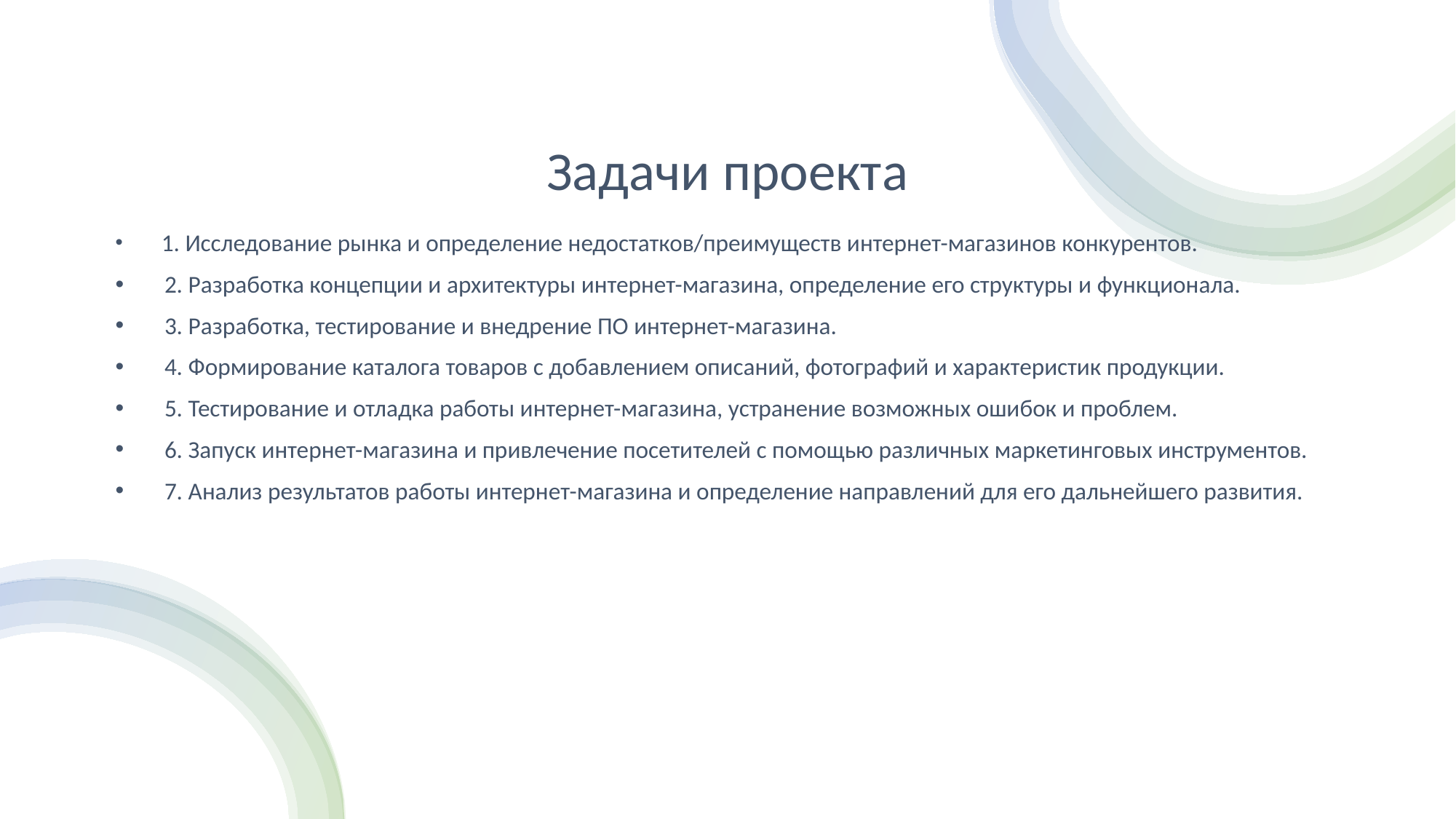

# Задачи проекта
    1. Исследование рынка и определение недостатков/преимуществ интернет-магазинов конкурентов.
    2. Разработка концепции и архитектуры интернет-магазина, определение его структуры и функционала.
    3. Разработка, тестирование и внедрение ПО интернет-магазина.
    4. Формирование каталога товаров с добавлением описаний, фотографий и характеристик продукции.
    5. Тестирование и отладка работы интернет-магазина, устранение возможных ошибок и проблем.
    6. Запуск интернет-магазина и привлечение посетителей с помощью различных маркетинговых инструментов.
    7. Анализ результатов работы интернет-магазина и определение направлений для его дальнейшего развития.